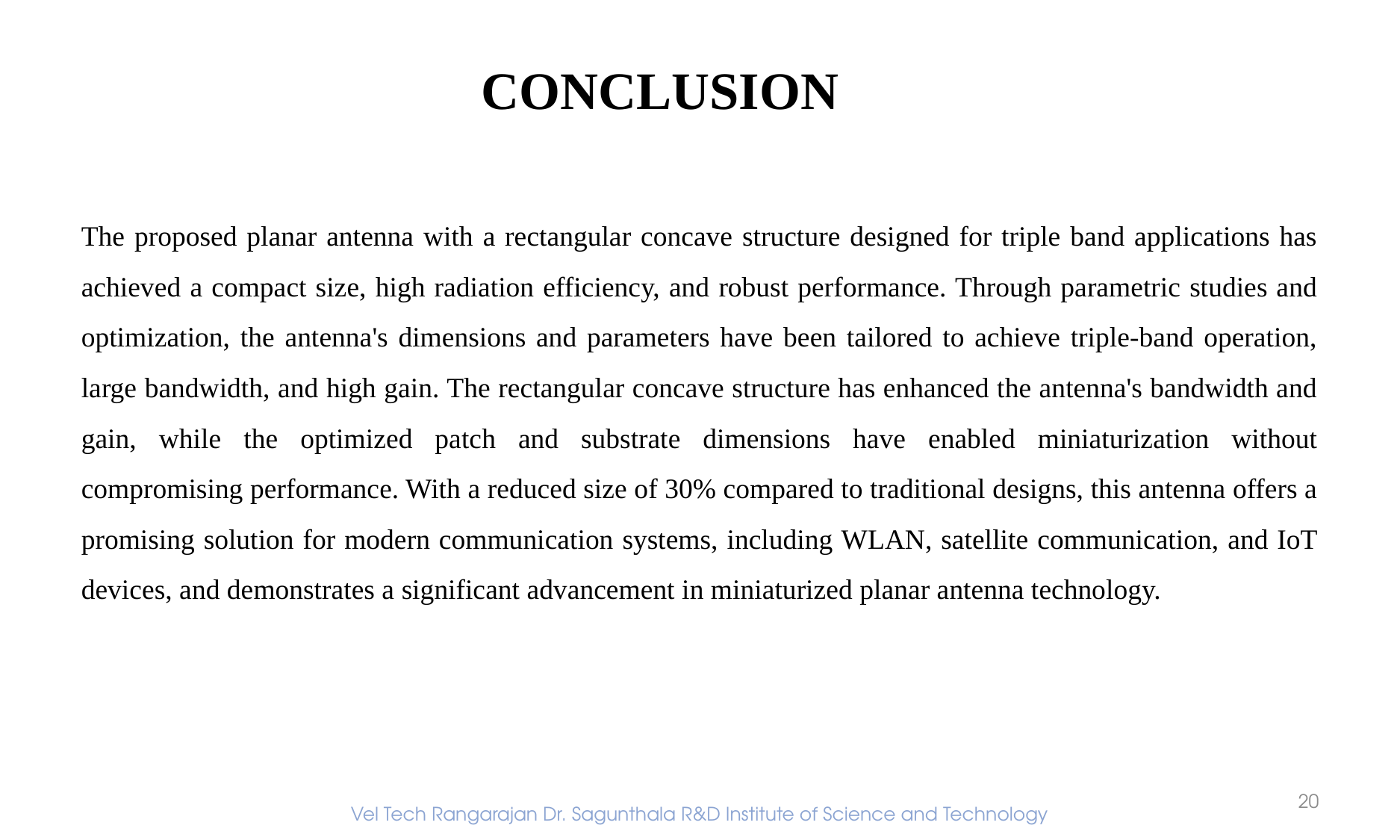

# CONCLUSION
The proposed planar antenna with a rectangular concave structure designed for triple band applications has achieved a compact size, high radiation efficiency, and robust performance. Through parametric studies and optimization, the antenna's dimensions and parameters have been tailored to achieve triple-band operation, large bandwidth, and high gain. The rectangular concave structure has enhanced the antenna's bandwidth and gain, while the optimized patch and substrate dimensions have enabled miniaturization without compromising performance. With a reduced size of 30% compared to traditional designs, this antenna offers a promising solution for modern communication systems, including WLAN, satellite communication, and IoT devices, and demonstrates a significant advancement in miniaturized planar antenna technology.
20
Vel Tech Rangarajan Dr. Sagunthala R&D Institute of Science and Technology